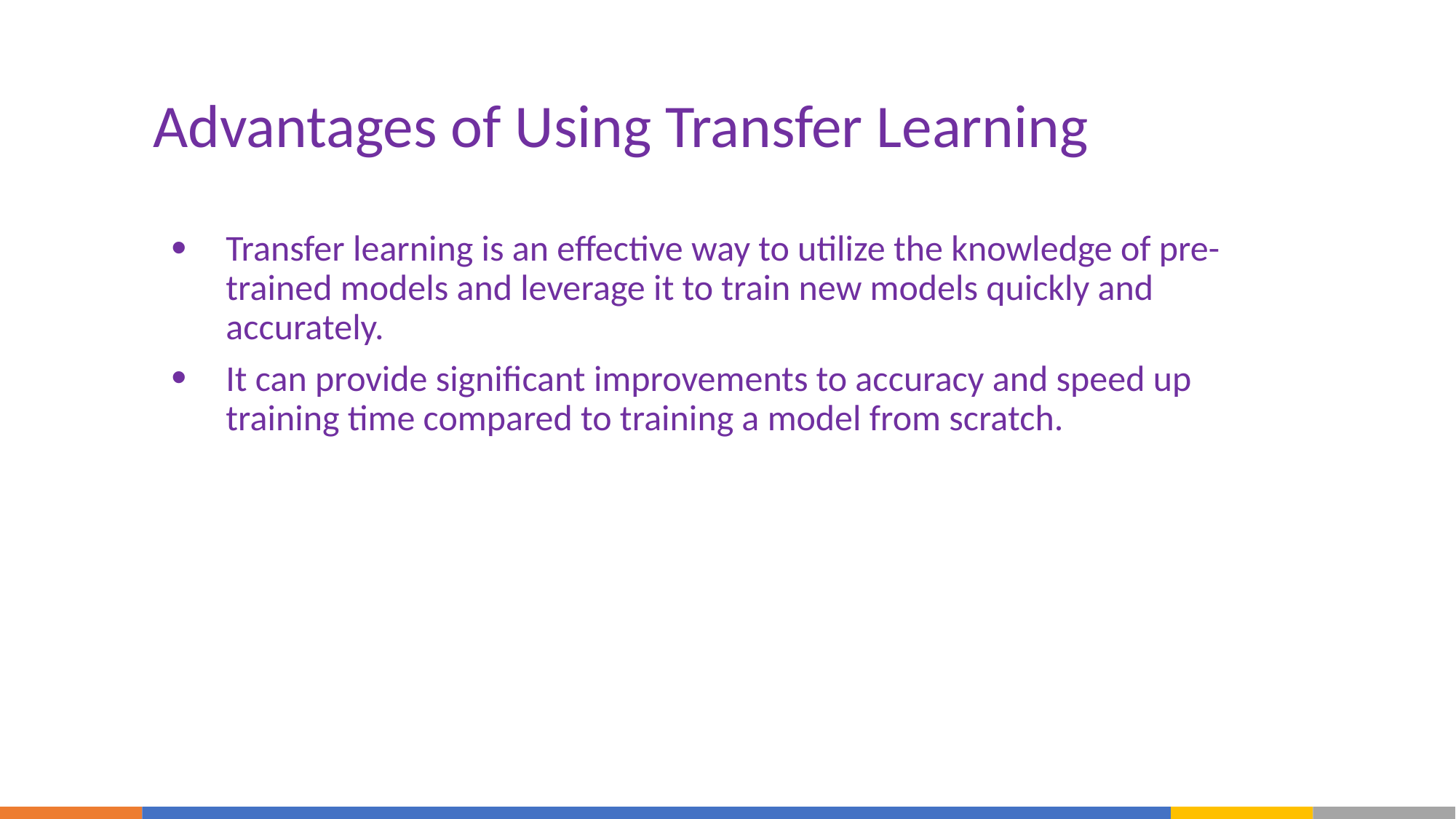

# Advantages of Using Transfer Learning
Transfer learning is an effective way to utilize the knowledge of pre-trained models and leverage it to train new models quickly and accurately.
It can provide significant improvements to accuracy and speed up training time compared to training a model from scratch.